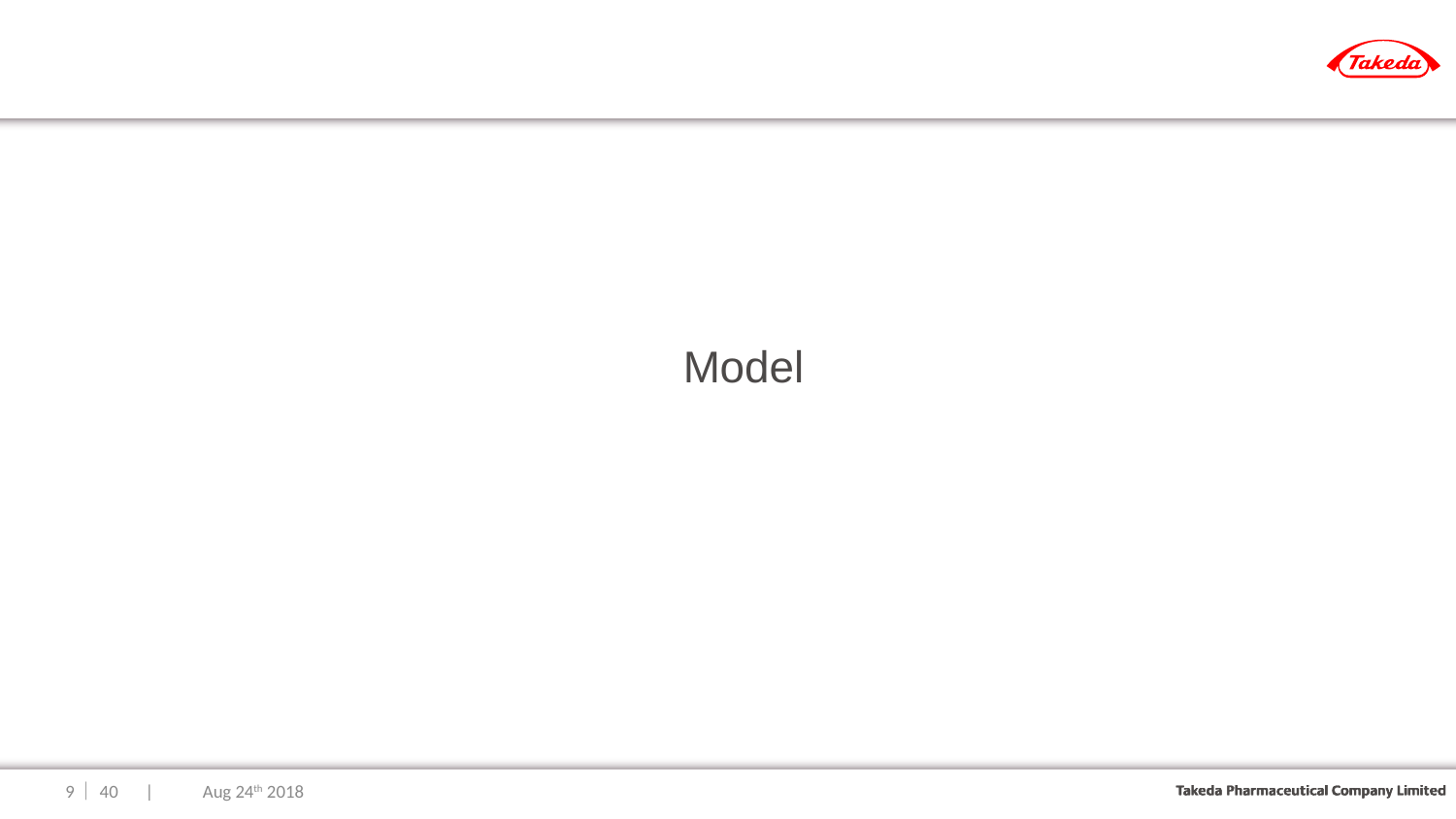

# Model
9
｜40　|　　 Aug 24th 2018